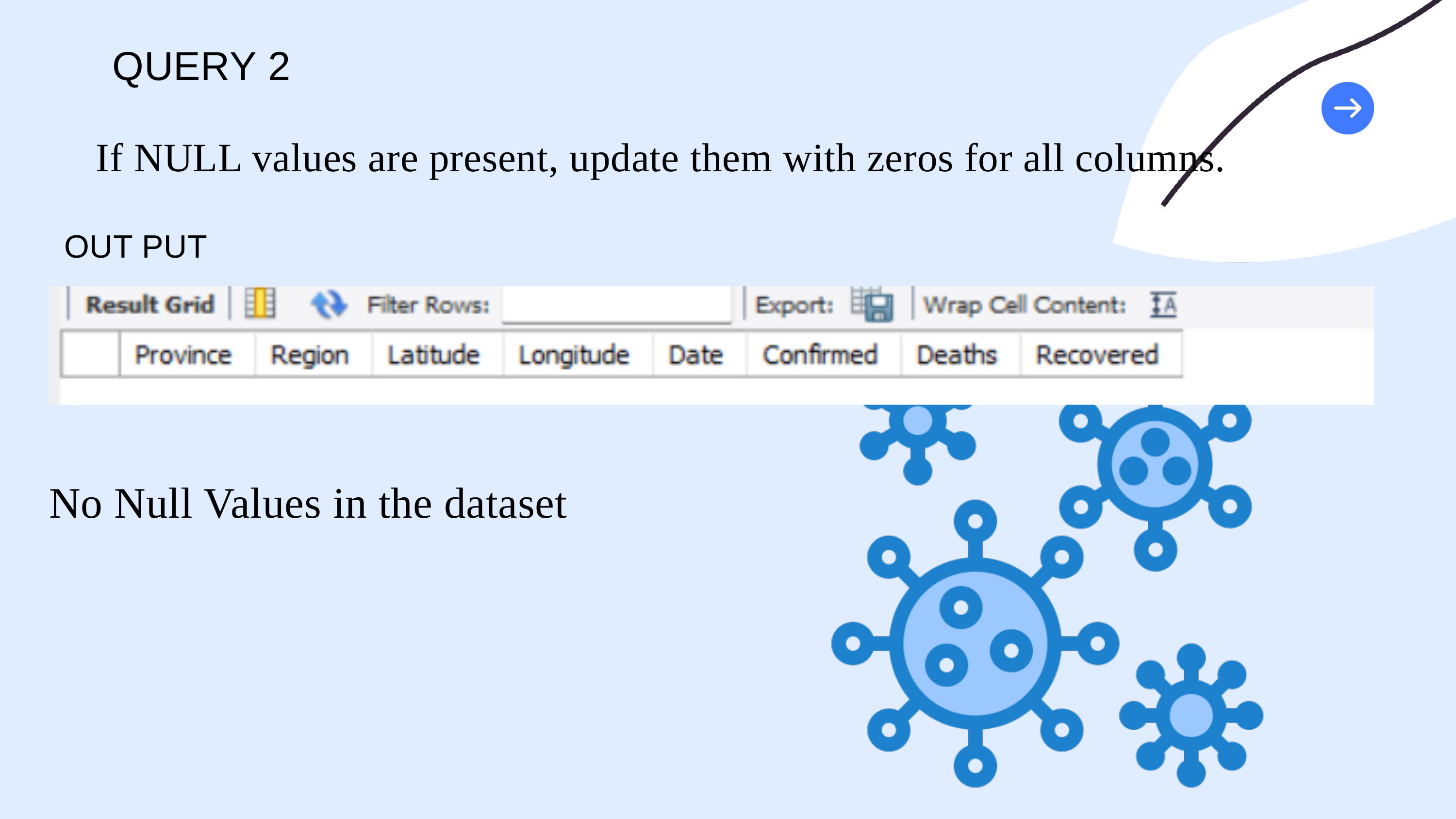

QUERY 2

    If NULL values are present, update them with zeros for all columns.
OUT PUT

No Null Values in the dataset